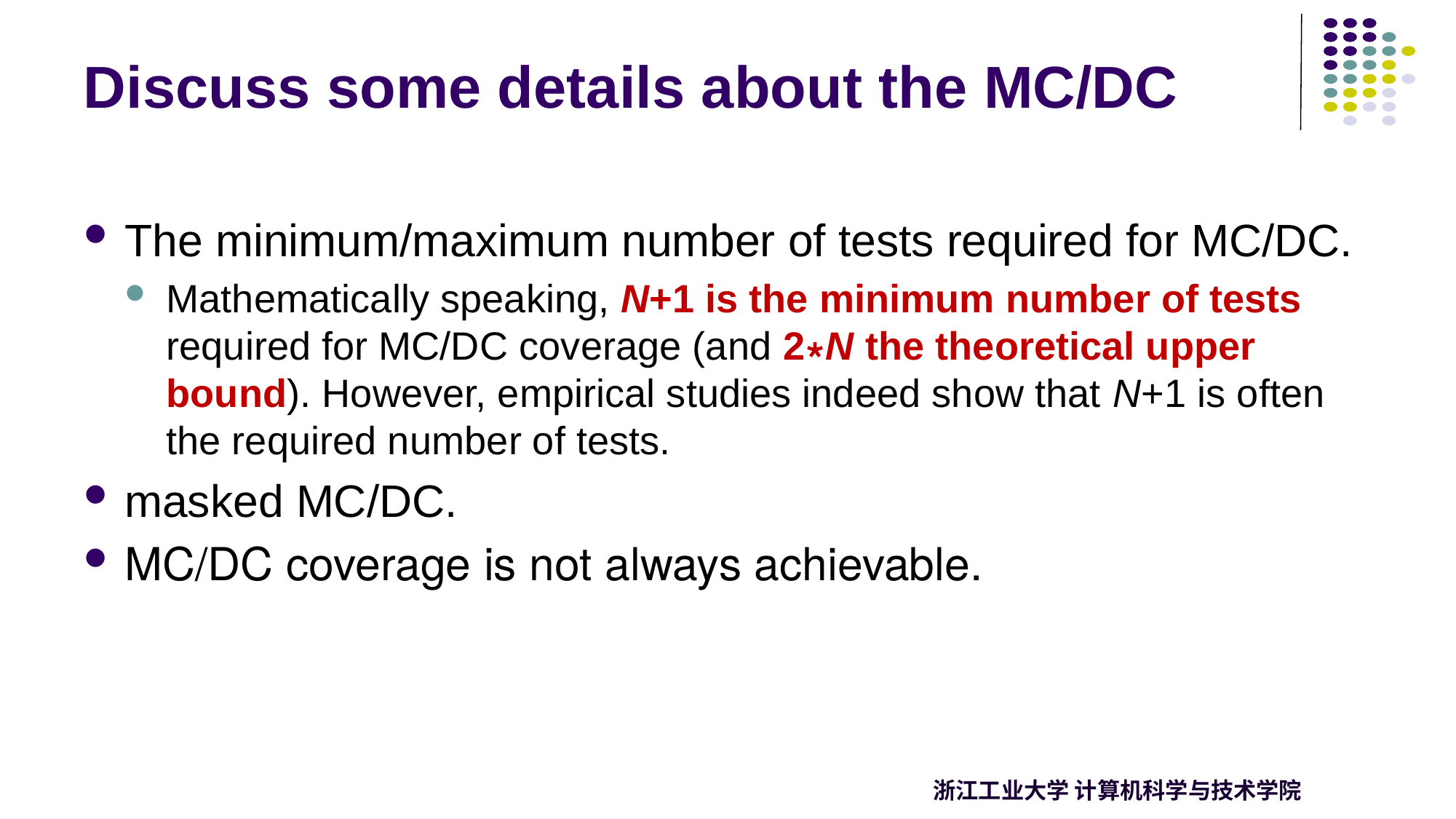

# Discuss some details about the MC/DC
The minimum/maximum number of tests required for MC/DC.
Mathematically speaking, N+1 is the minimum number of tests required for MC/DC coverage (and 2∗N the theoretical upper bound). However, empirical studies indeed show that N+1 is often the required number of tests.
masked MC/DC.
MC/DC coverage is not always achievable.